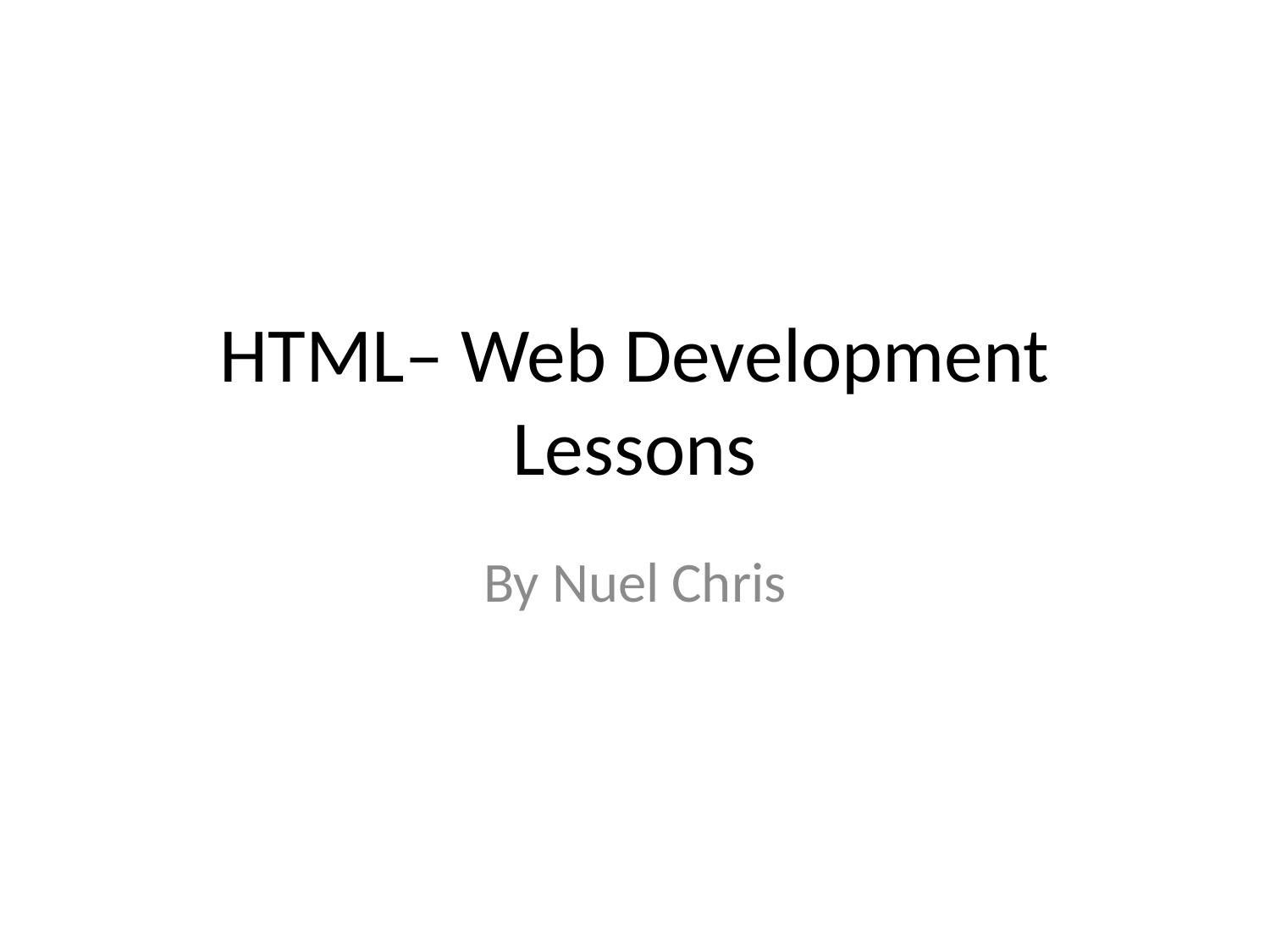

# HTML– Web Development Lessons
By Nuel Chris